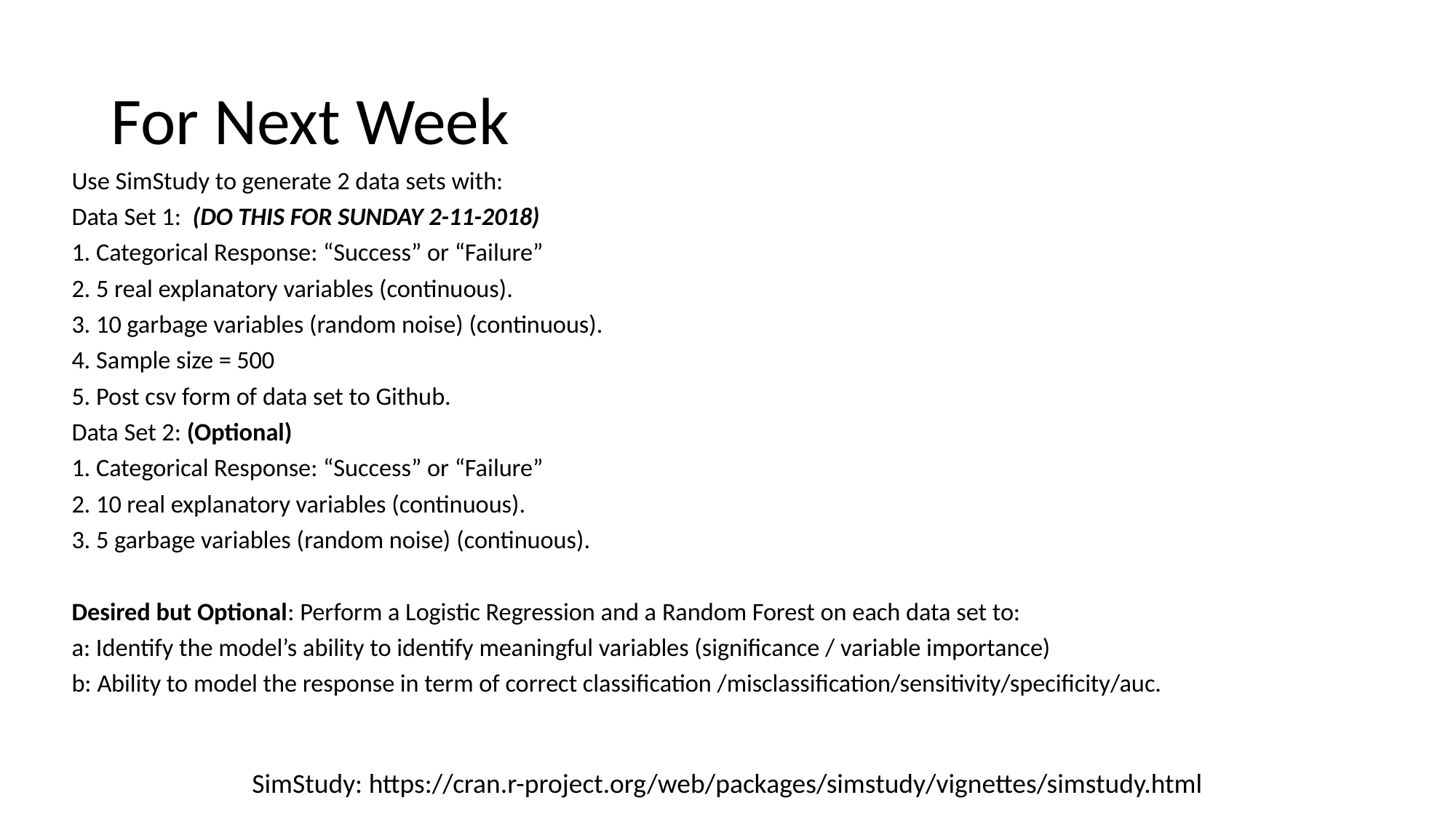

# For Next Week
Use SimStudy to generate 2 data sets with:
Data Set 1:  (DO THIS FOR SUNDAY 2-11-2018)
1. Categorical Response: “Success” or “Failure”
2. 5 real explanatory variables (continuous).
3. 10 garbage variables (random noise) (continuous).
4. Sample size = 500
5. Post csv form of data set to Github.
Data Set 2: (Optional)
1. Categorical Response: “Success” or “Failure”
2. 10 real explanatory variables (continuous).
3. 5 garbage variables (random noise) (continuous).

Desired but Optional: Perform a Logistic Regression and a Random Forest on each data set to:
a: Identify the model’s ability to identify meaningful variables (significance / variable importance)
b: Ability to model the response in term of correct classification /misclassification/sensitivity/specificity/auc.

SimStudy: https://cran.r-project.org/web/packages/simstudy/vignettes/simstudy.html